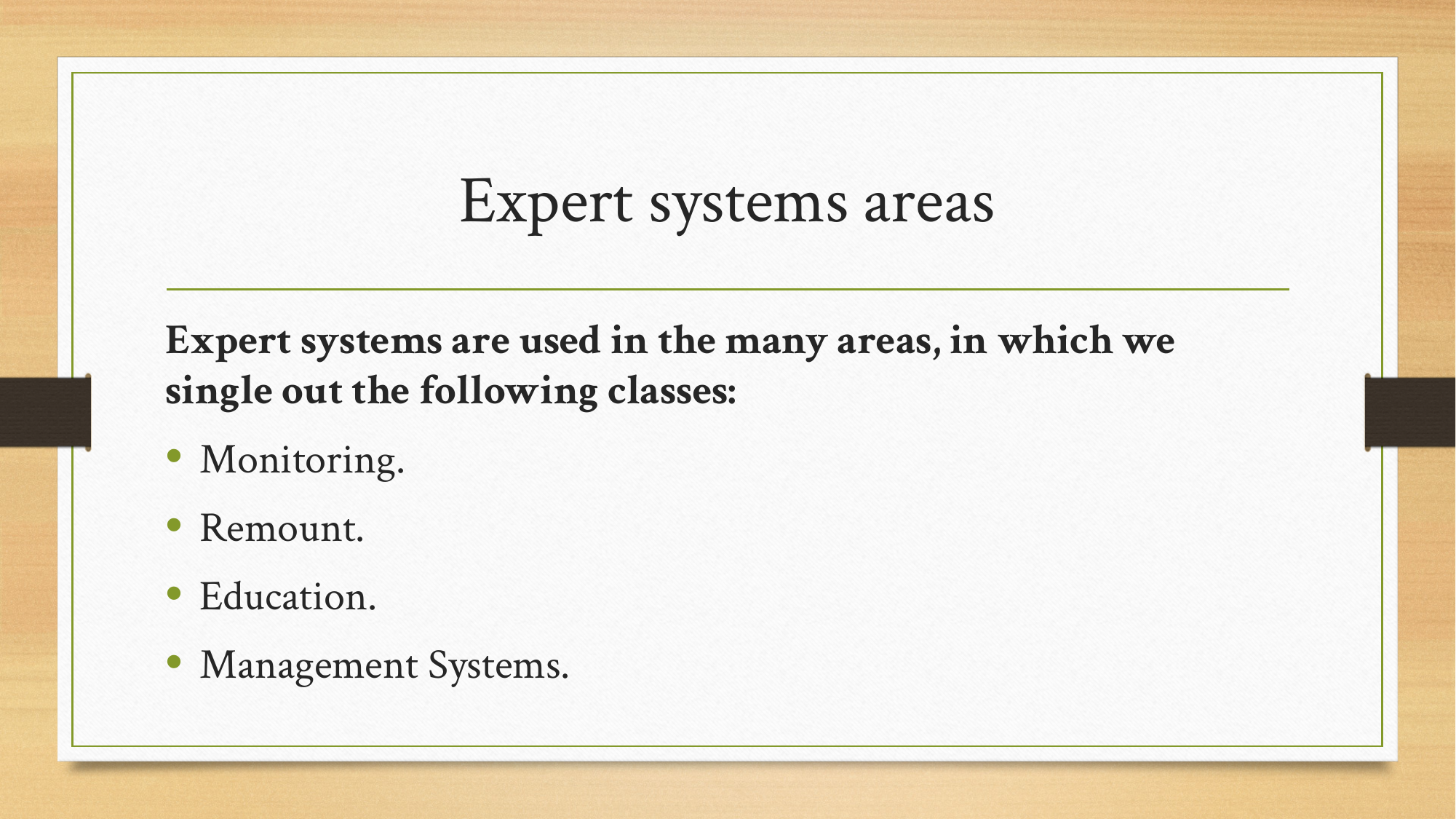

# Expert systems areas
Expert systems are used in the many areas, in which we single out the following classes:
Monitoring.
Remount.
Education.
Management Systems.